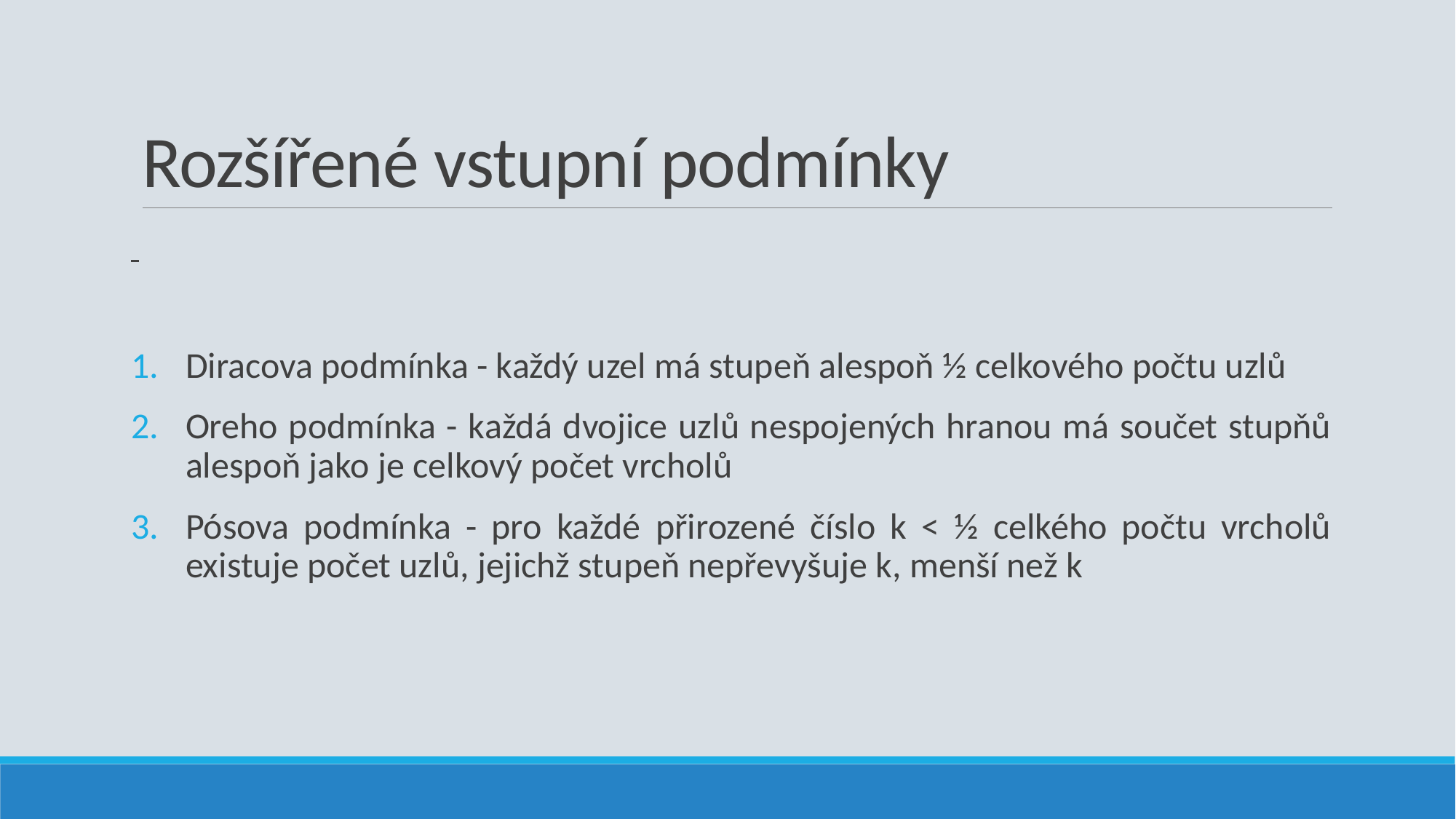

# Rozšířené vstupní podmínky

Diracova podmínka - každý uzel má stupeň alespoň ½ celkového počtu uzlů
Oreho podmínka - každá dvojice uzlů nespojených hranou má součet stupňů alespoň jako je celkový počet vrcholů
Pósova podmínka - pro každé přirozené číslo k < ½ celkého počtu vrcholů existuje počet uzlů, jejichž stupeň nepřevyšuje k, menší než k